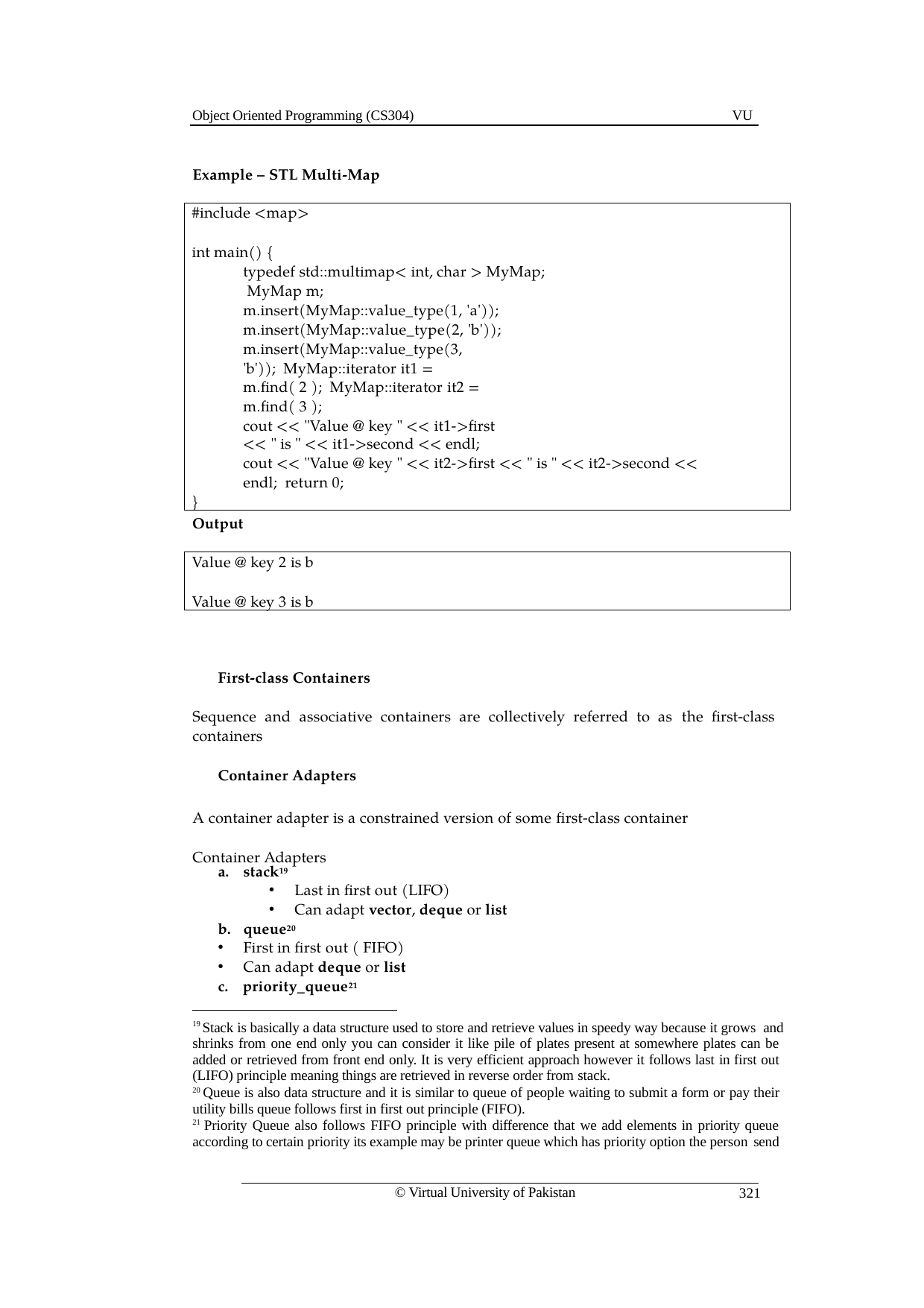

Object Oriented Programming (CS304)
VU

Example – STL Multi-Map
#include <map>

int main() {
typedef std::multimap< int, char > MyMap;  MyMap m;
m.insert(MyMap::value_type(1, 'a'));
m.insert(MyMap::value_type(2, 'b'));
m.insert(MyMap::value_type(3, 'b'));  MyMap::iterator it1 = m.find( 2 );  MyMap::iterator it2 = m.find( 3 );
cout << "Value @ key " << it1->first << " is " << it1->second << endl;
cout << "Value @ key " << it2->first << " is " << it2->second << endl;  return 0;
}
Output
Value @ key 2 is b

Value @ key 3 is b
First-class Containers

Sequence and associative containers are collectively referred to as the first-class  containers

Container Adapters
A container adapter is a constrained version of some first-class container  Container Adapters
stack19
Last in first out (LIFO)
Can adapt vector, deque or list
queue20
First in first out ( FIFO)
Can adapt deque or list
c.   priority_queue21

19 Stack is basically a data structure used to store and retrieve values in speedy way because it grows  and shrinks from one end only you can consider it like pile of plates present at somewhere plates can be  added or retrieved from front end only. It is very efficient approach however it follows last in first out  (LIFO) principle meaning things are retrieved in reverse order from stack.
20 Queue is also data structure and it is similar to queue of people waiting to submit a form or pay their  utility bills queue follows first in first out principle (FIFO).
21 Priority Queue also follows FIFO principle with difference that we add elements in priority queue  according to certain priority its example may be printer queue which has priority option the person send

© Virtual University of Pakistan

321